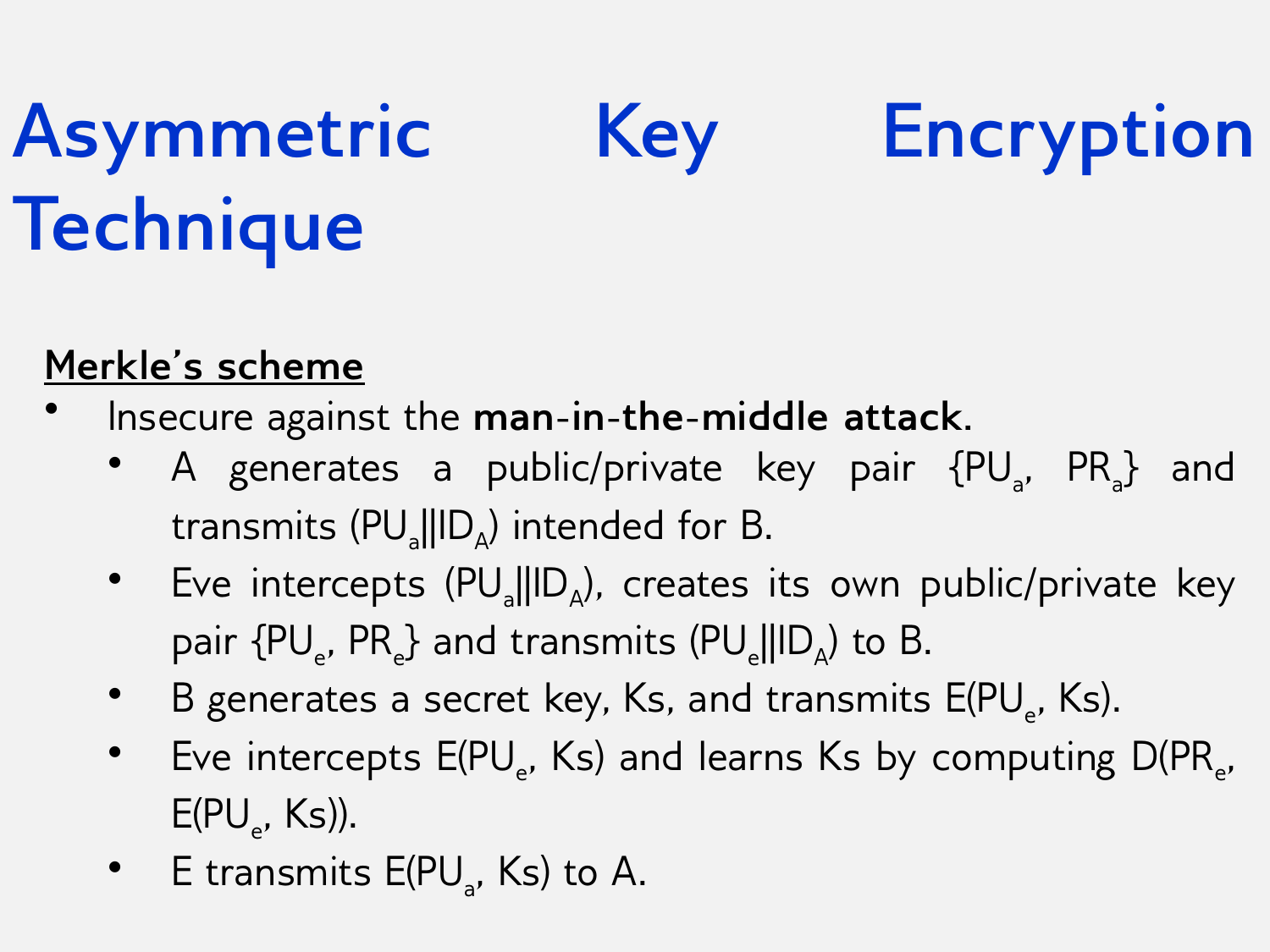

Asymmetric Key Encryption Technique
Merkle’s scheme
Insecure against the man-in-the-middle attack.
A generates a public/private key pair {PUa, PRa} and transmits (PUa||IDA) intended for B.
Eve intercepts (PUa||IDA), creates its own public/private key pair {PUe, PRe} and transmits (PUe||IDA) to B.
B generates a secret key, Ks, and transmits E(PUe, Ks).
Eve intercepts E(PUe, Ks) and learns Ks by computing D(PRe, E(PUe, Ks)).
E transmits E(PUa, Ks) to A.